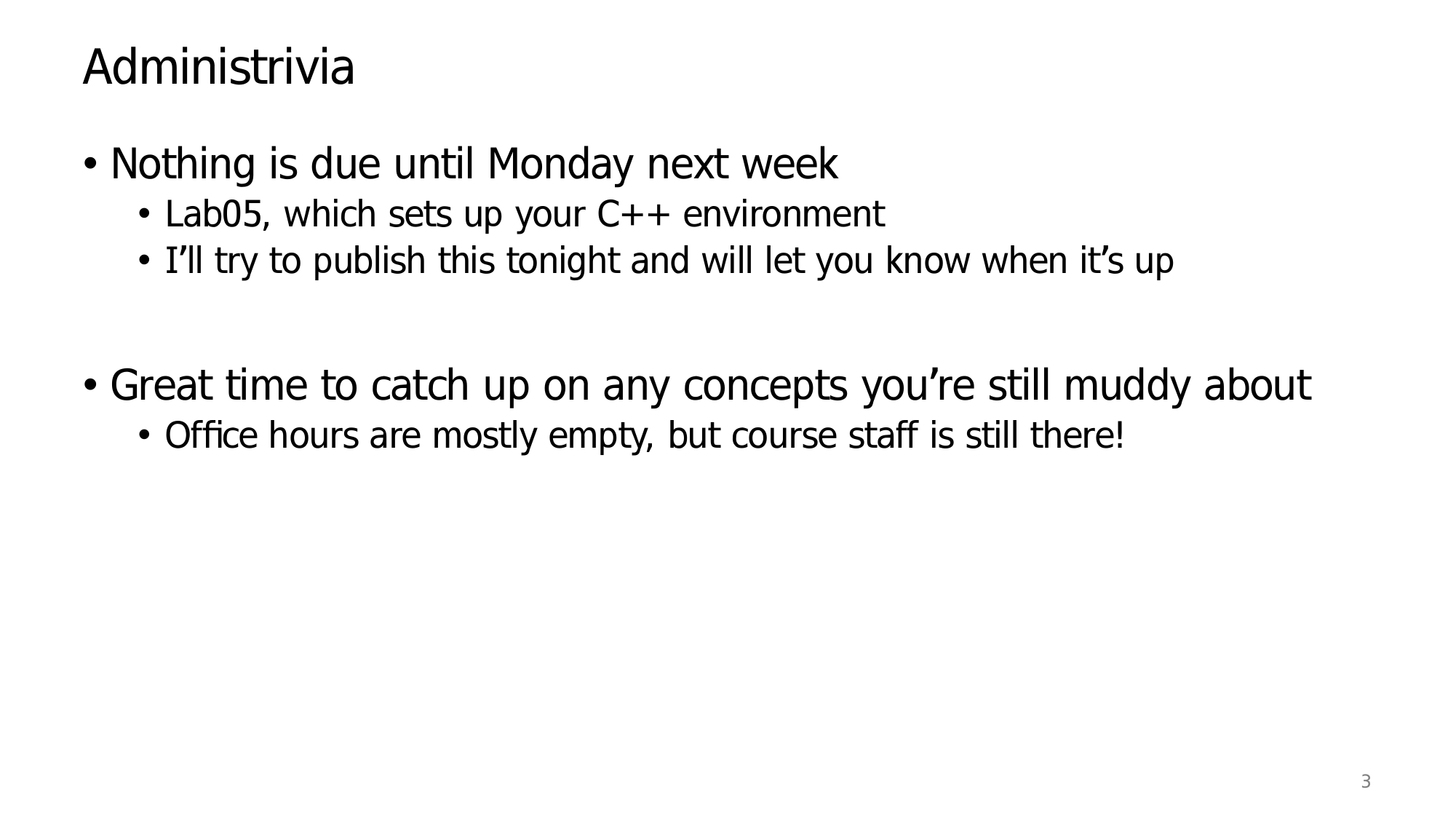

# Administrivia
Nothing is due until Monday next week
Lab05, which sets up your C++ environment
I’ll try to publish this tonight and will let you know when it’s up

Great time to catch up on any concepts you’re still muddy about
Office hours are mostly empty, but course staff is still there!
3